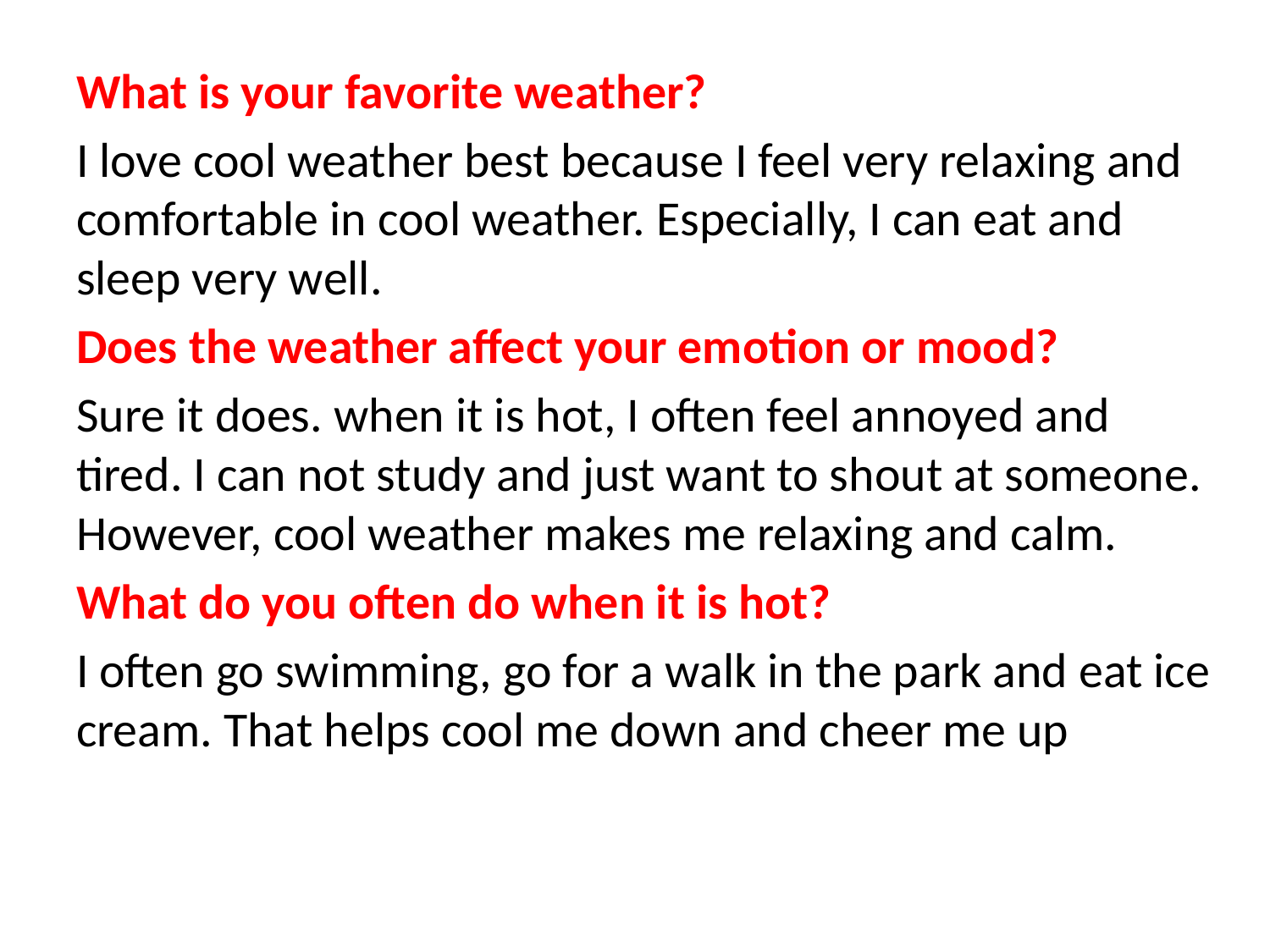

#
What is your favorite weather?
I love cool weather best because I feel very relaxing and comfortable in cool weather. Especially, I can eat and sleep very well.
Does the weather affect your emotion or mood?
Sure it does. when it is hot, I often feel annoyed and tired. I can not study and just want to shout at someone. However, cool weather makes me relaxing and calm.
What do you often do when it is hot?
I often go swimming, go for a walk in the park and eat ice cream. That helps cool me down and cheer me up